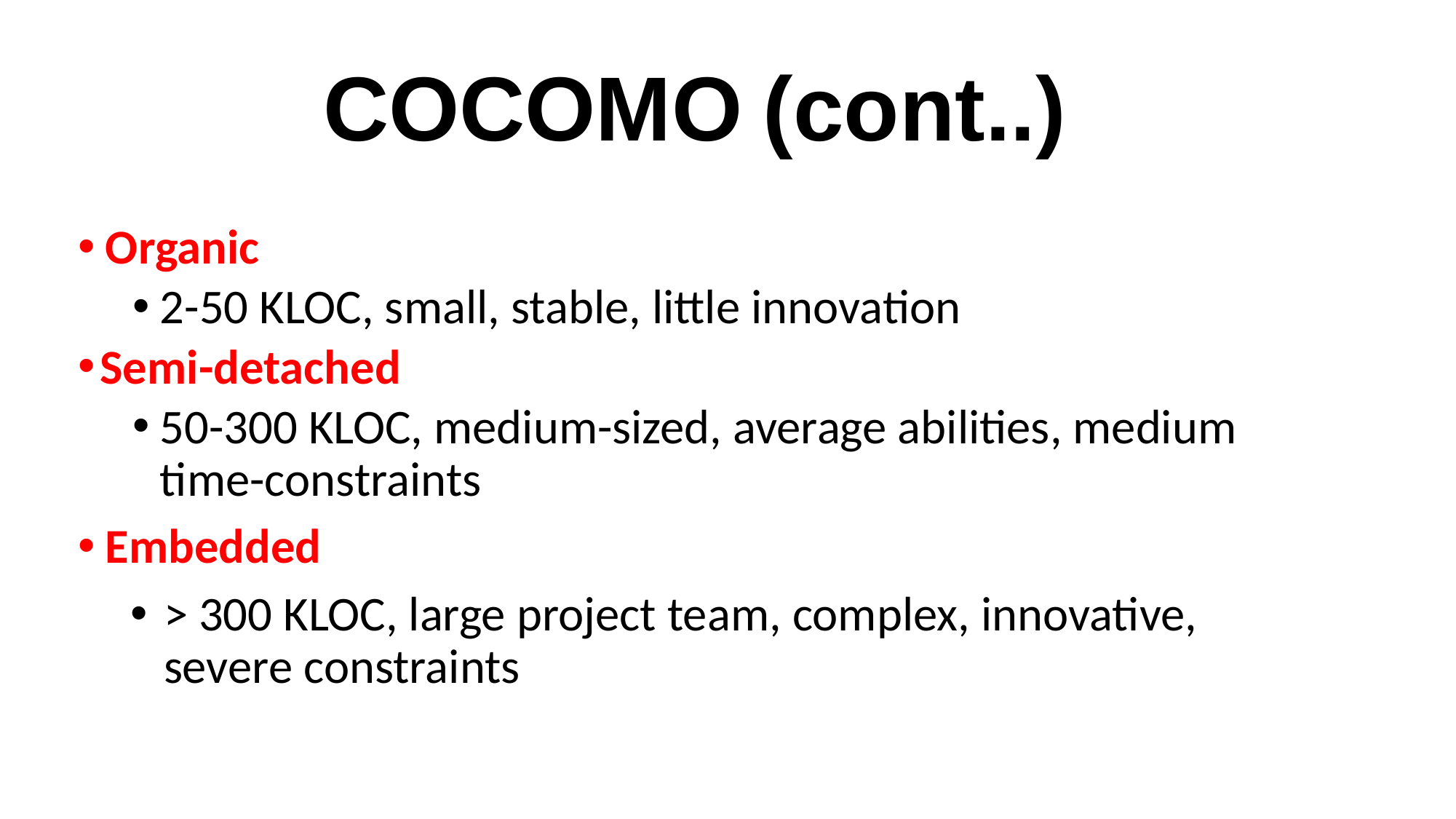

COCOMO (cont..)
Organic
2-50 KLOC, small, stable, little innovation
Semi-detached
50-300 KLOC, medium-sized, average abilities, medium time-constraints
Embedded
> 300 KLOC, large project team, complex, innovative, severe constraints